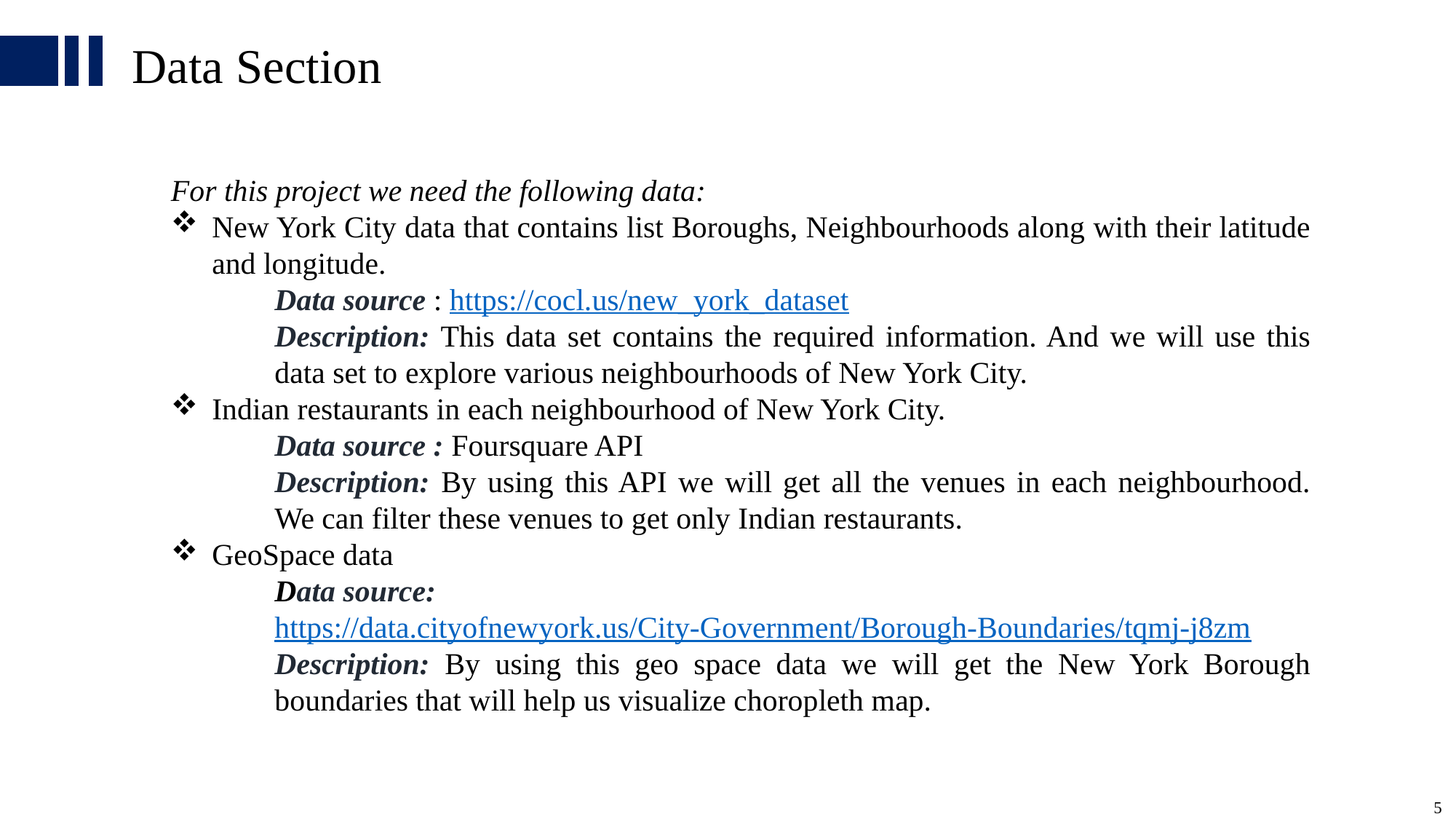

Data Section

For this project we need the following data:
New York City data that contains list Boroughs, Neighbourhoods along with their latitude and longitude.
Data source : https://cocl.us/new_york_dataset
Description: This data set contains the required information. And we will use this data set to explore various neighbourhoods of New York City.
Indian restaurants in each neighbourhood of New York City.
Data source : Foursquare API
Description: By using this API we will get all the venues in each neighbourhood. We can filter these venues to get only Indian restaurants.
GeoSpace data
Data source:
https://data.cityofnewyork.us/City-Government/Borough-Boundaries/tqmj-j8zm
Description: By using this geo space data we will get the New York Borough boundaries that will help us visualize choropleth map.
5